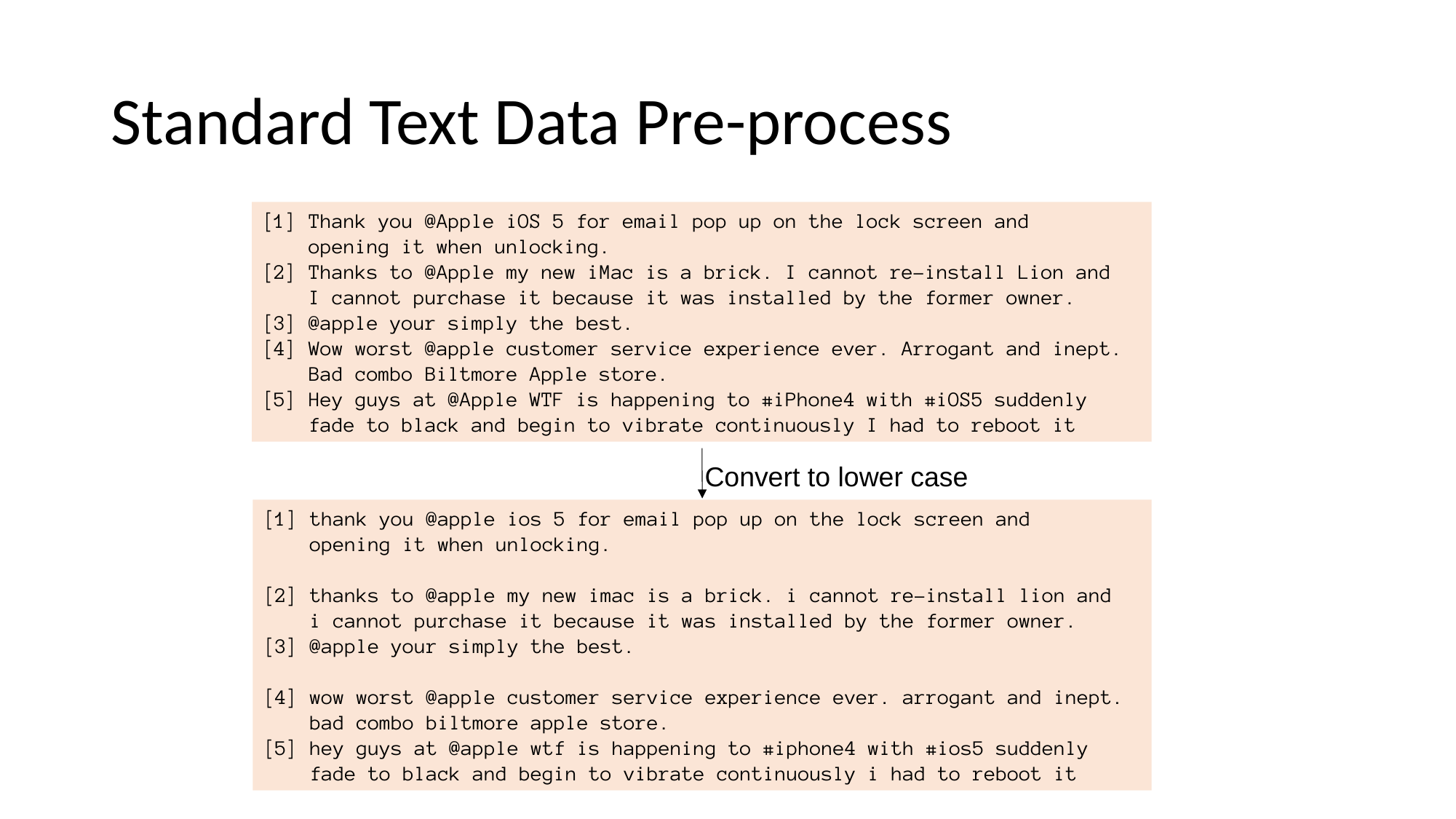

# Standard Text Data Pre-process
[1] Thank you @Apple iOS 5 for email pop up on the lock screen and
    opening it when unlocking.
[2] Thanks to @Apple my new iMac is a brick. I cannot re-install Lion and
    I cannot purchase it because it was installed by the former owner.
[3] @apple your simply the best.
[4] Wow worst @apple customer service experience ever. Arrogant and inept.
    Bad combo Biltmore Apple store.
[5] Hey guys at @Apple WTF is happening to #iPhone4 with #iOS5 suddenly
    fade to black and begin to vibrate continuously I had to reboot it
Convert to lower case
[1] thank you @apple ios 5 for email pop up on the lock screen and
    opening it when unlocking.
[2] thanks to @apple my new imac is a brick. i cannot re-install lion and
    i cannot purchase it because it was installed by the former owner.
[3] @apple your simply the best.
[4] wow worst @apple customer service experience ever. arrogant and inept.
    bad combo biltmore apple store.
[5] hey guys at @apple wtf is happening to #iphone4 with #ios5 suddenly
    fade to black and begin to vibrate continuously i had to reboot it